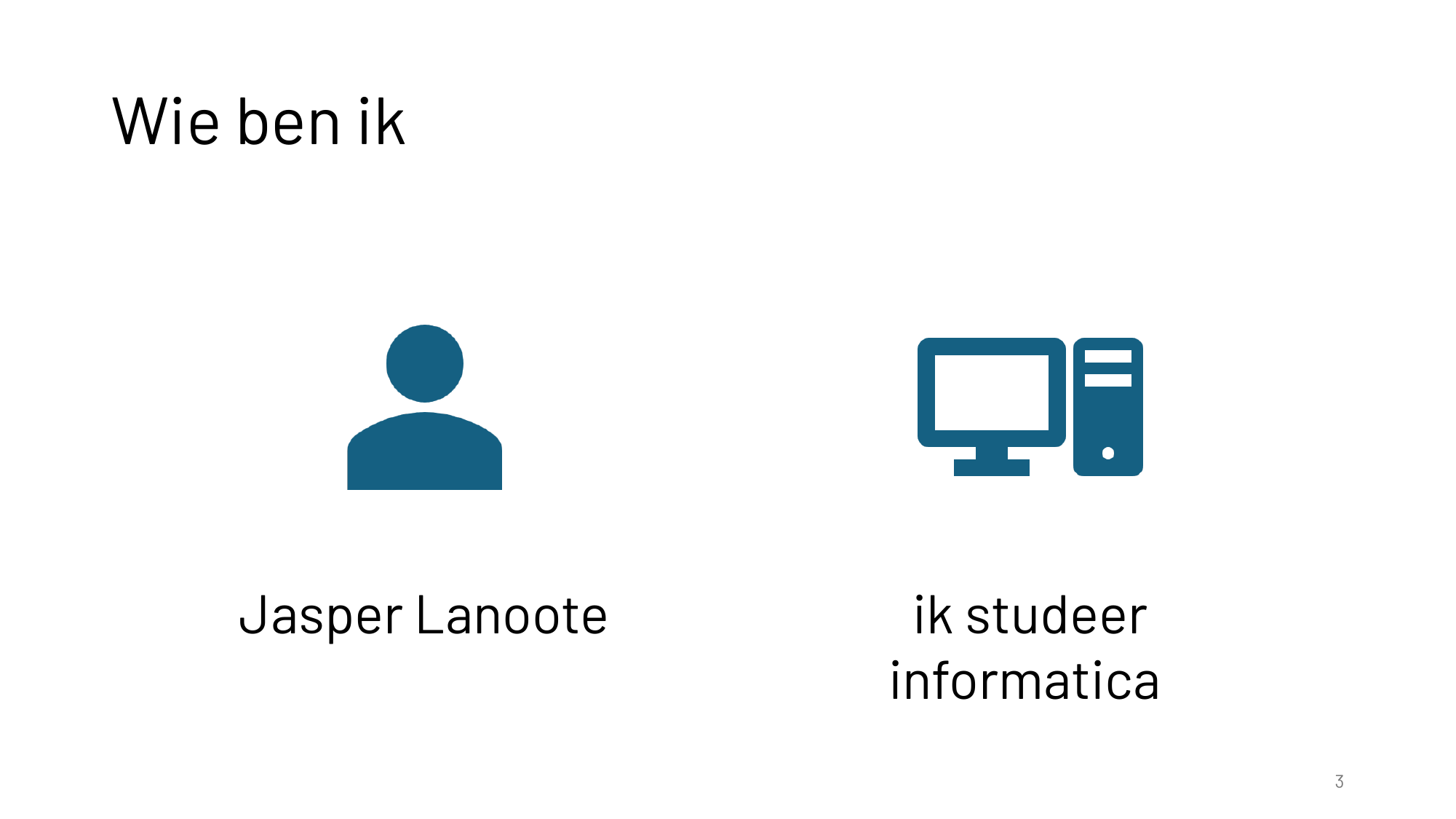

# Wie ben ik
Jasper Lanoote
ik studeer informatica
3